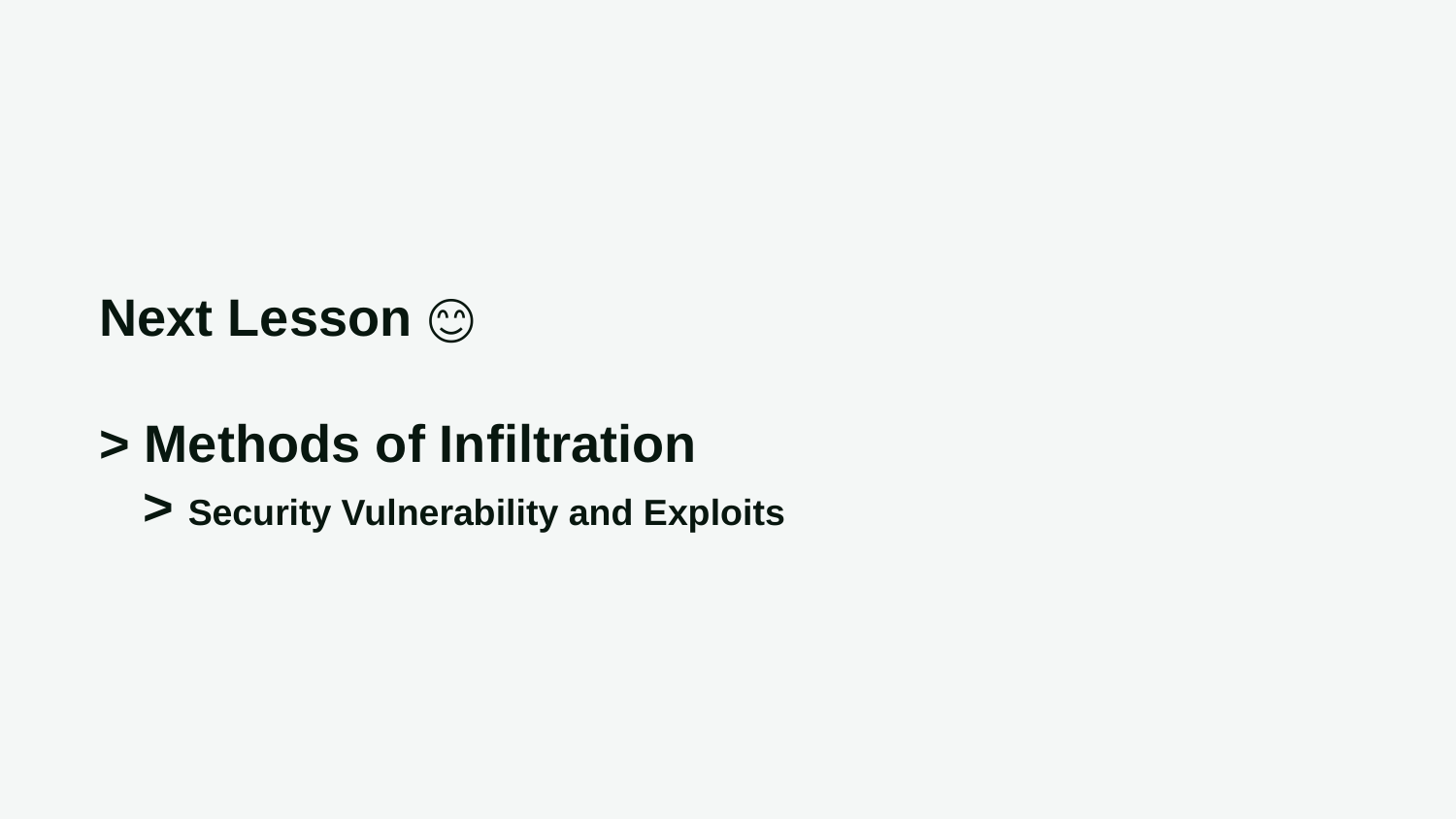

# Next Lesson 😊 > Methods of Infiltration > Security Vulnerability and Exploits